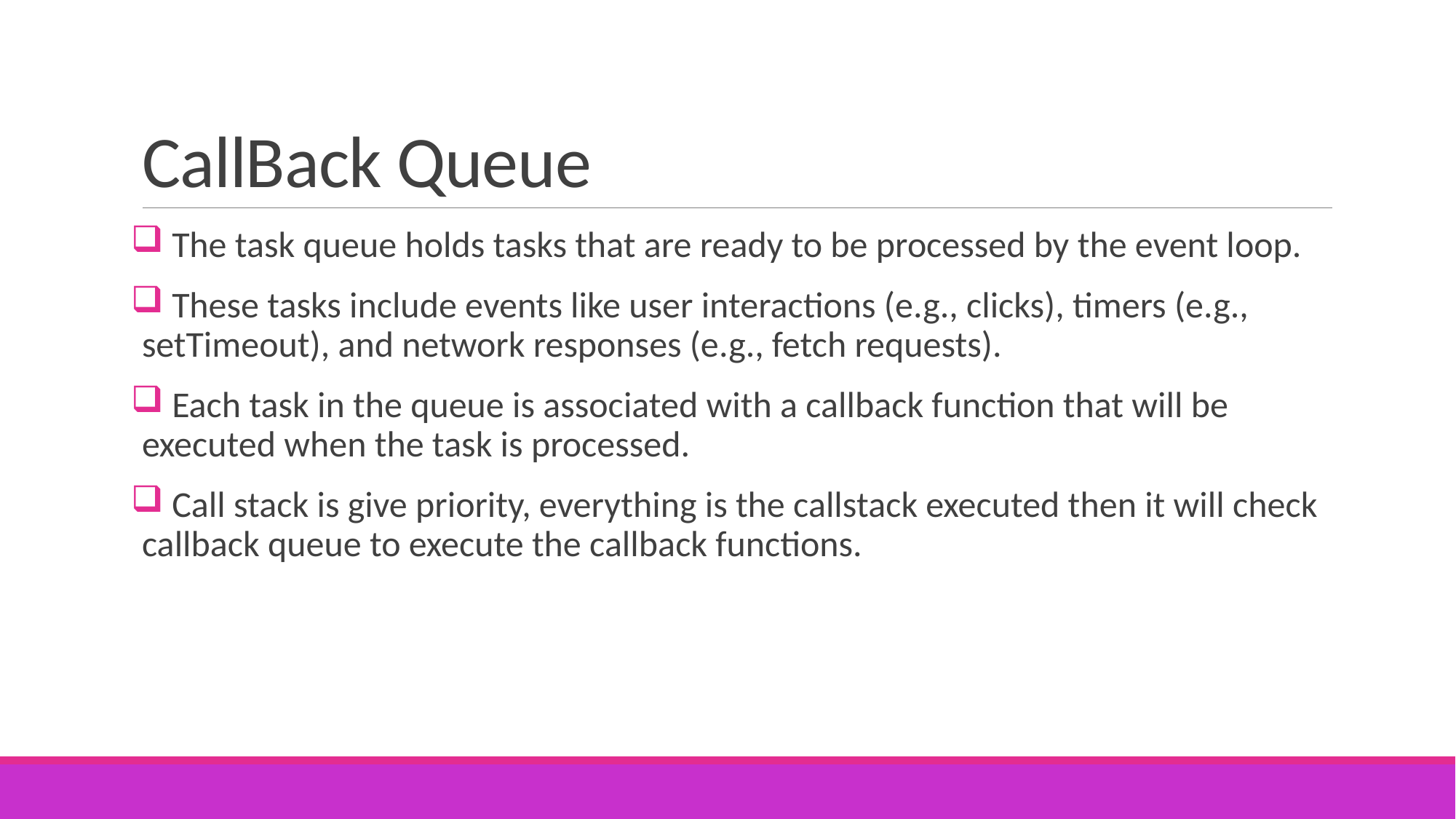

# CallBack Queue
 The task queue holds tasks that are ready to be processed by the event loop.
 These tasks include events like user interactions (e.g., clicks), timers (e.g., setTimeout), and network responses (e.g., fetch requests).
 Each task in the queue is associated with a callback function that will be executed when the task is processed.
 Call stack is give priority, everything is the callstack executed then it will check callback queue to execute the callback functions.